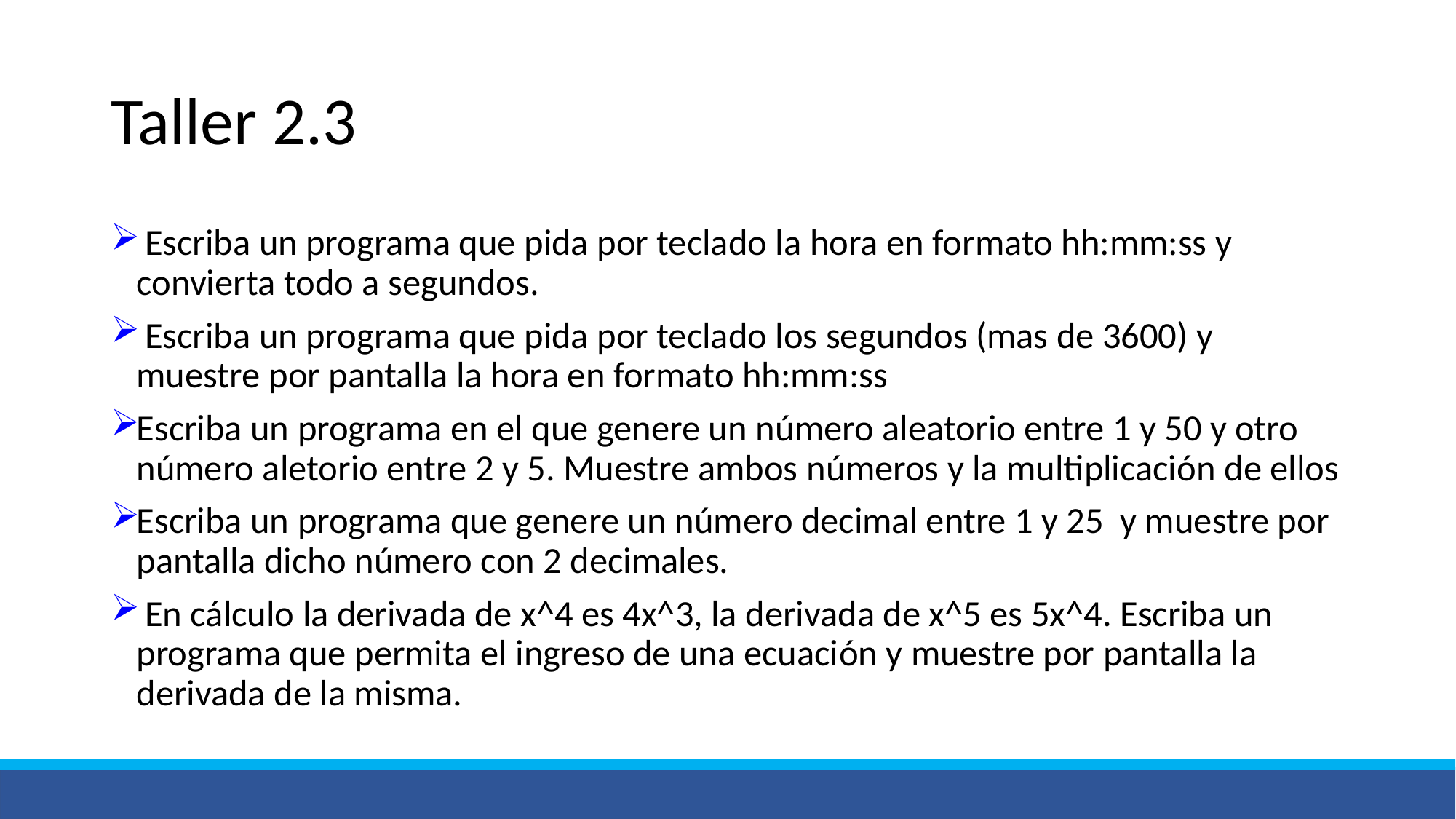

# Taller 2.3
 Escriba un programa que pida por teclado la hora en formato hh:mm:ss y convierta todo a segundos.
 Escriba un programa que pida por teclado los segundos (mas de 3600) y muestre por pantalla la hora en formato hh:mm:ss
Escriba un programa en el que genere un número aleatorio entre 1 y 50 y otro número aletorio entre 2 y 5. Muestre ambos números y la multiplicación de ellos
Escriba un programa que genere un número decimal entre 1 y 25  y muestre por pantalla dicho número con 2 decimales.
 En cálculo la derivada de x^4 es 4x^3, la derivada de x^5 es 5x^4. Escriba un programa que permita el ingreso de una ecuación y muestre por pantalla la derivada de la misma.